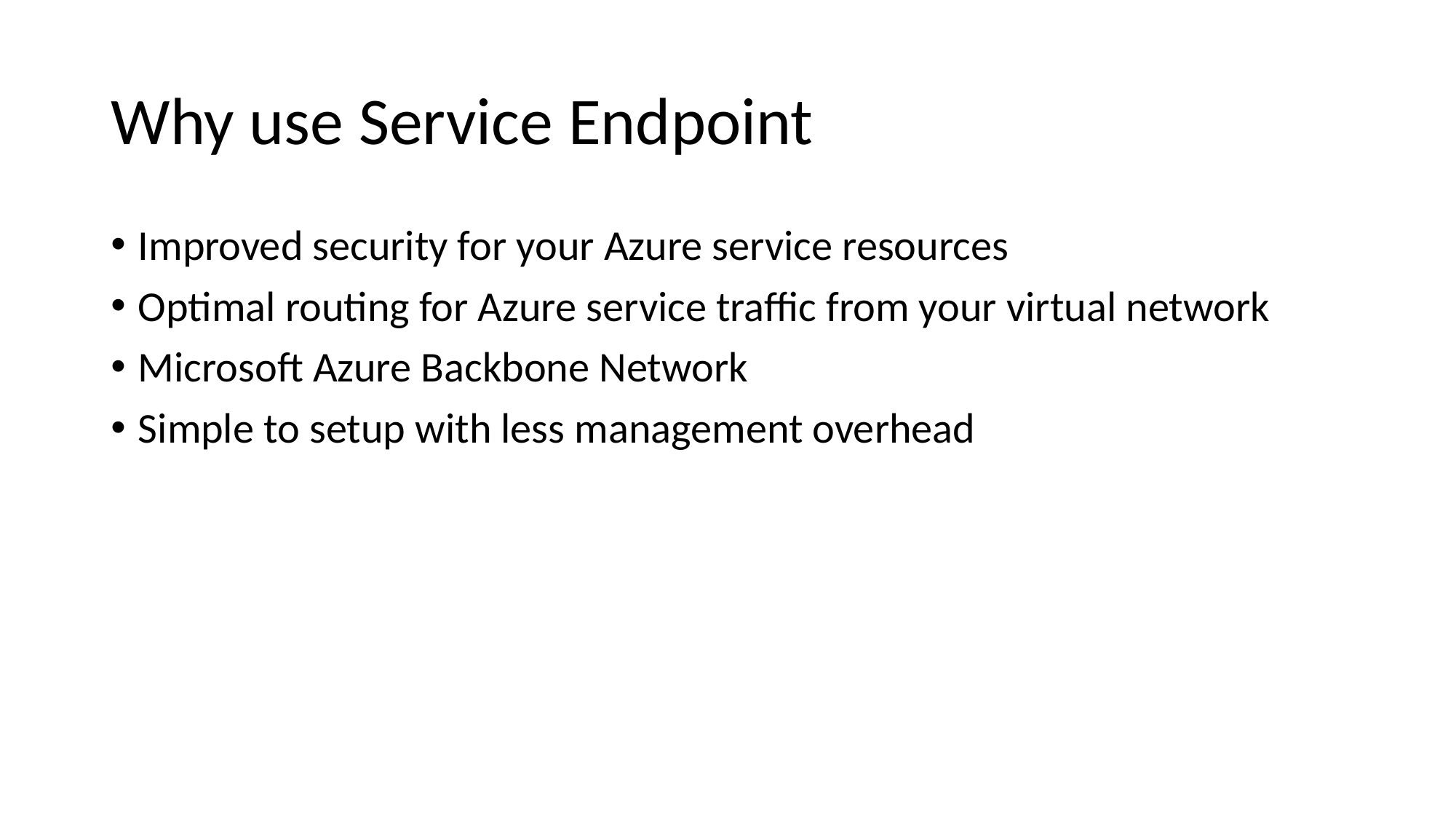

# Why use Service Endpoint
Improved security for your Azure service resources
Optimal routing for Azure service traffic from your virtual network
Microsoft Azure Backbone Network
Simple to setup with less management overhead